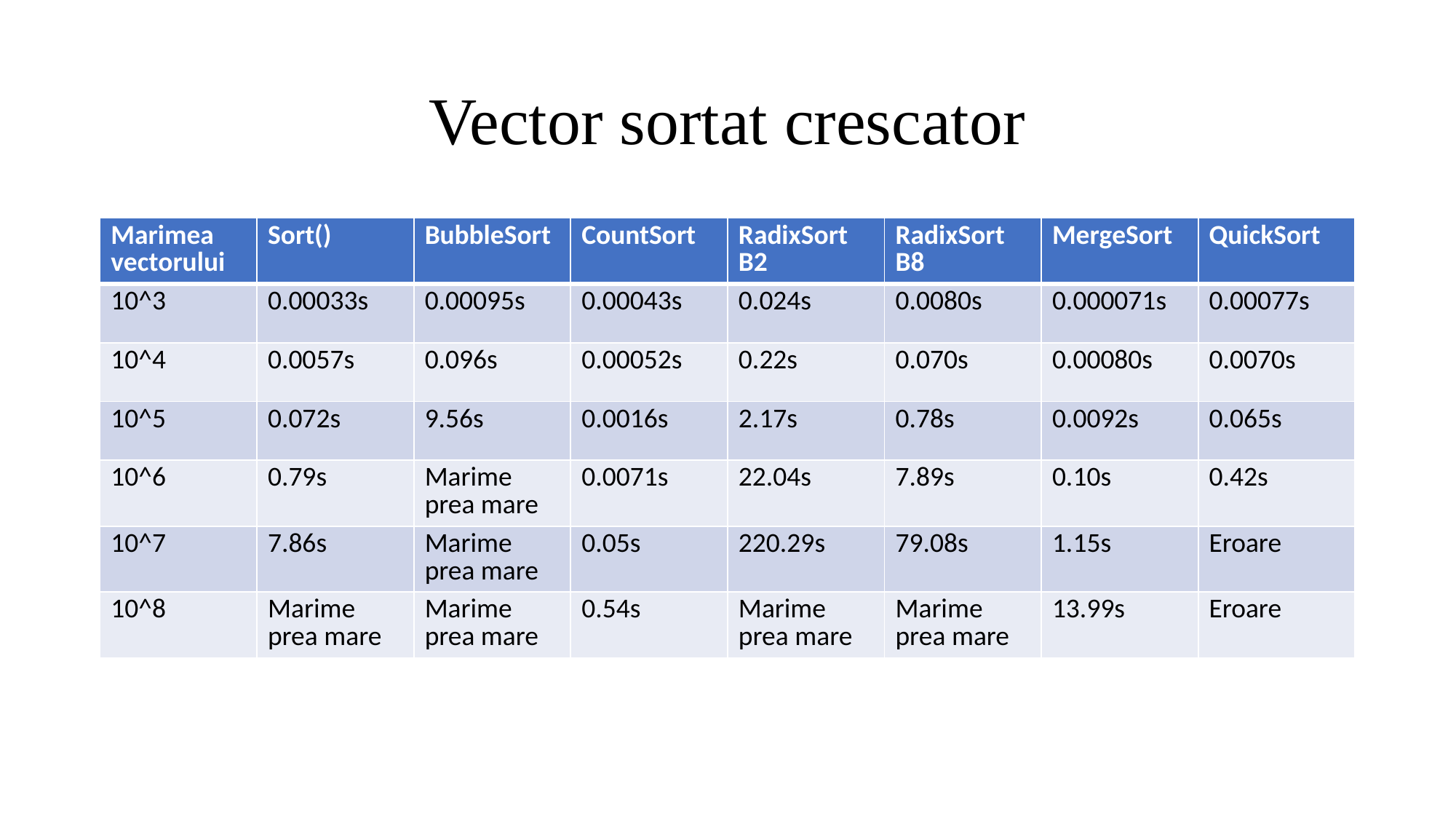

# Vector sortat crescator
| Marimea vectorului | Sort() | BubbleSort | CountSort | RadixSort B2 | RadixSort B8 | MergeSort | QuickSort |
| --- | --- | --- | --- | --- | --- | --- | --- |
| 10^3 | 0.00033s | 0.00095s | 0.00043s | 0.024s | 0.0080s | 0.000071s | 0.00077s |
| 10^4 | 0.0057s | 0.096s | 0.00052s | 0.22s | 0.070s | 0.00080s | 0.0070s |
| 10^5 | 0.072s | 9.56s | 0.0016s | 2.17s | 0.78s | 0.0092s | 0.065s |
| 10^6 | 0.79s | Marime prea mare | 0.0071s | 22.04s | 7.89s | 0.10s | 0.42s |
| 10^7 | 7.86s | Marime prea mare | 0.05s | 220.29s | 79.08s | 1.15s | Eroare |
| 10^8 | Marime prea mare | Marime prea mare | 0.54s | Marime prea mare | Marime prea mare | 13.99s | Eroare |